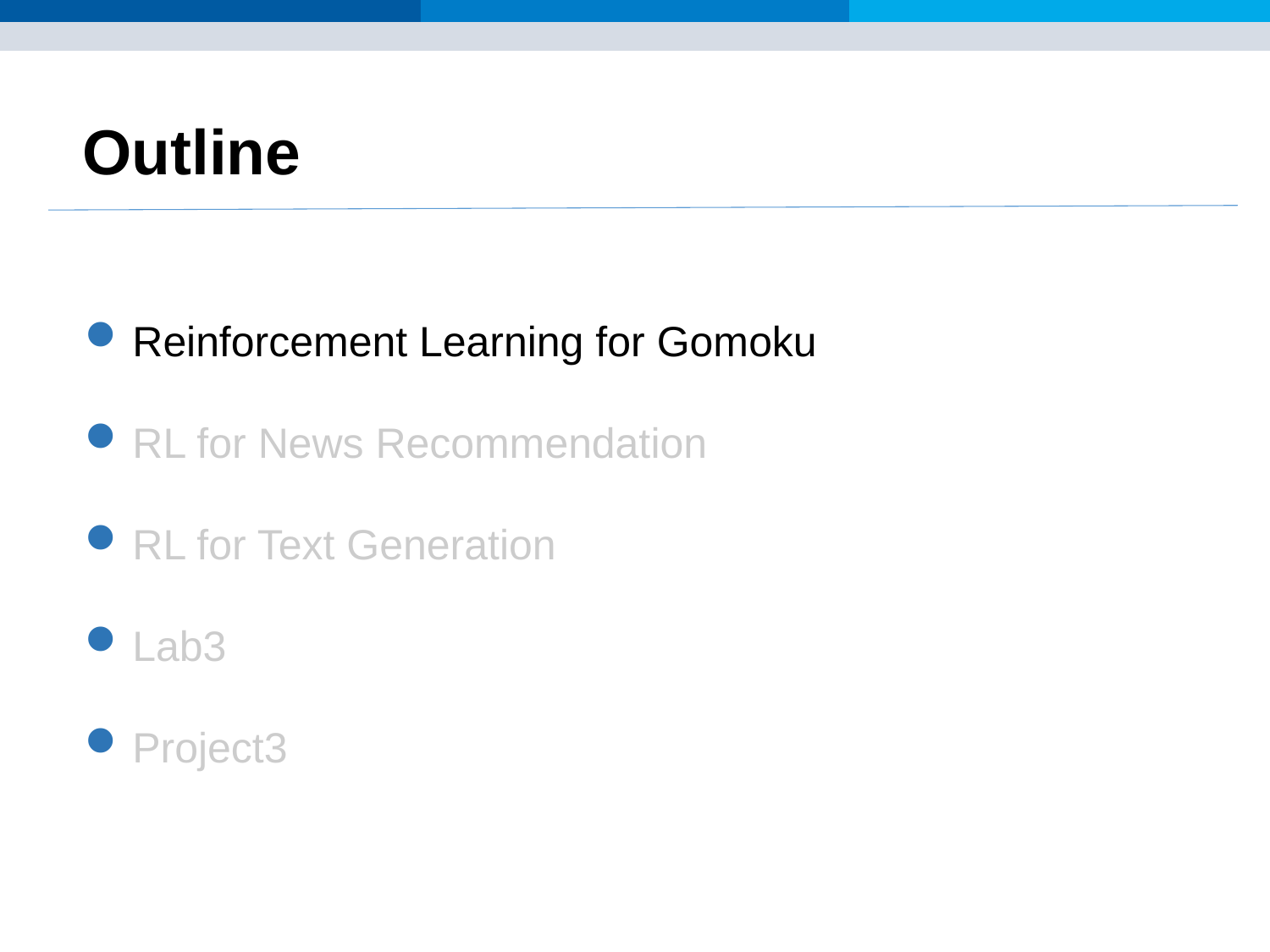

Outline
Reinforcement Learning for Gomoku
RL for News Recommendation
RL for Text Generation
Lab3
Project3